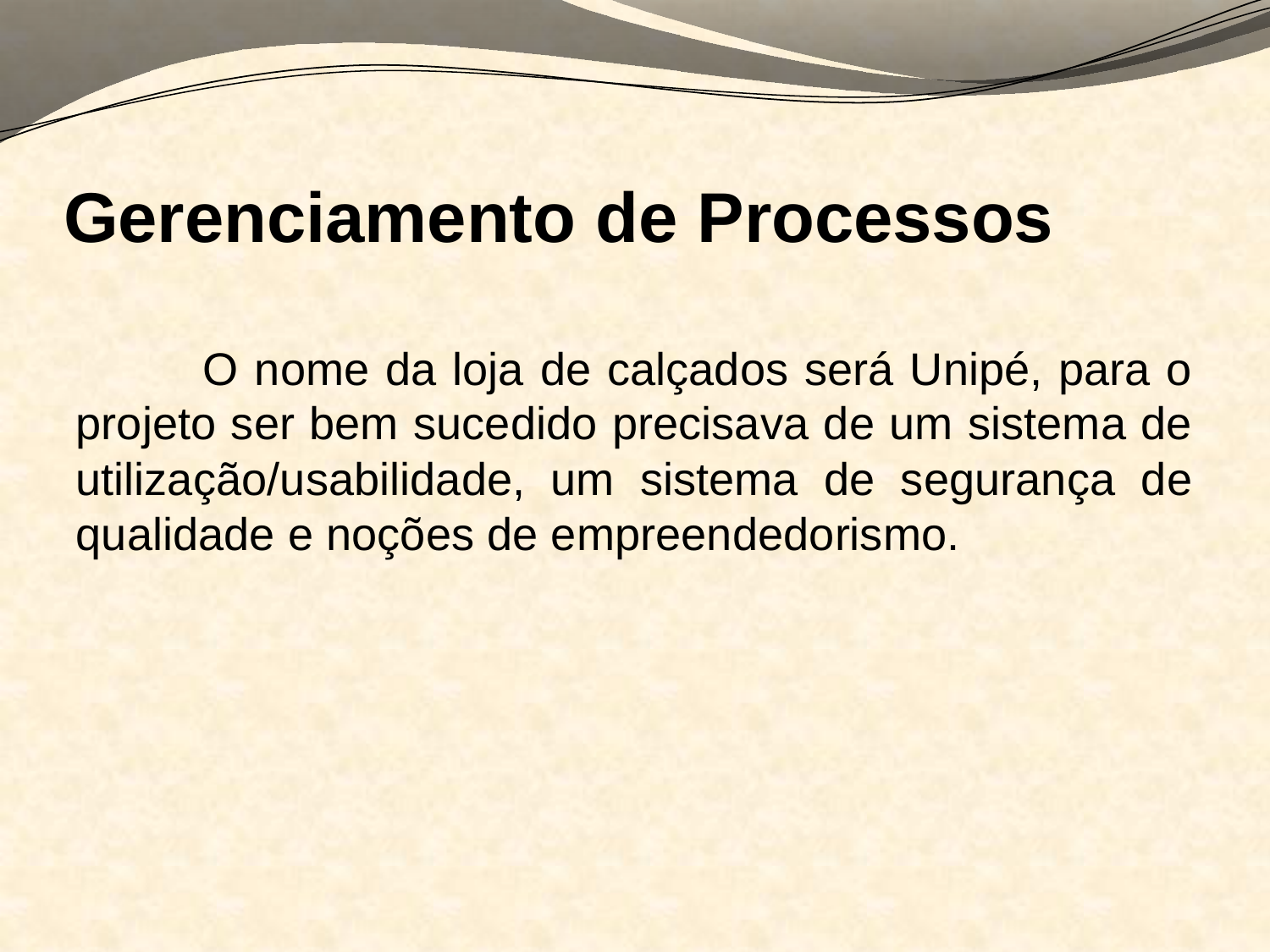

# Gerenciamento de Processos

	O nome da loja de calçados será Unipé, para o projeto ser bem sucedido precisava de um sistema de utilização/usabilidade, um sistema de segurança de qualidade e noções de empreendedorismo.